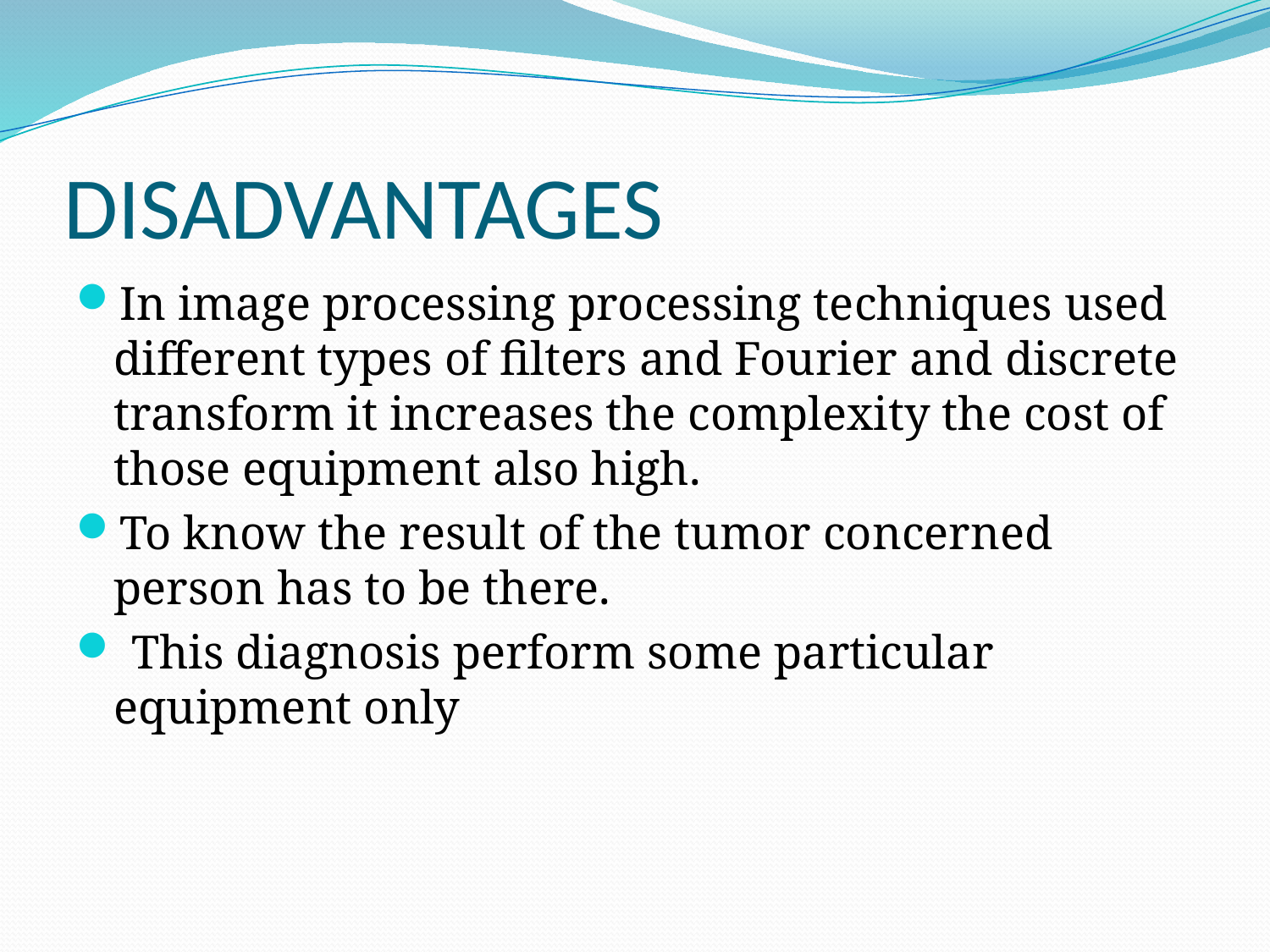

# DISADVANTAGES
In image processing processing techniques used different types of filters and Fourier and discrete transform it increases the complexity the cost of those equipment also high.
To know the result of the tumor concerned person has to be there.
 This diagnosis perform some particular equipment only